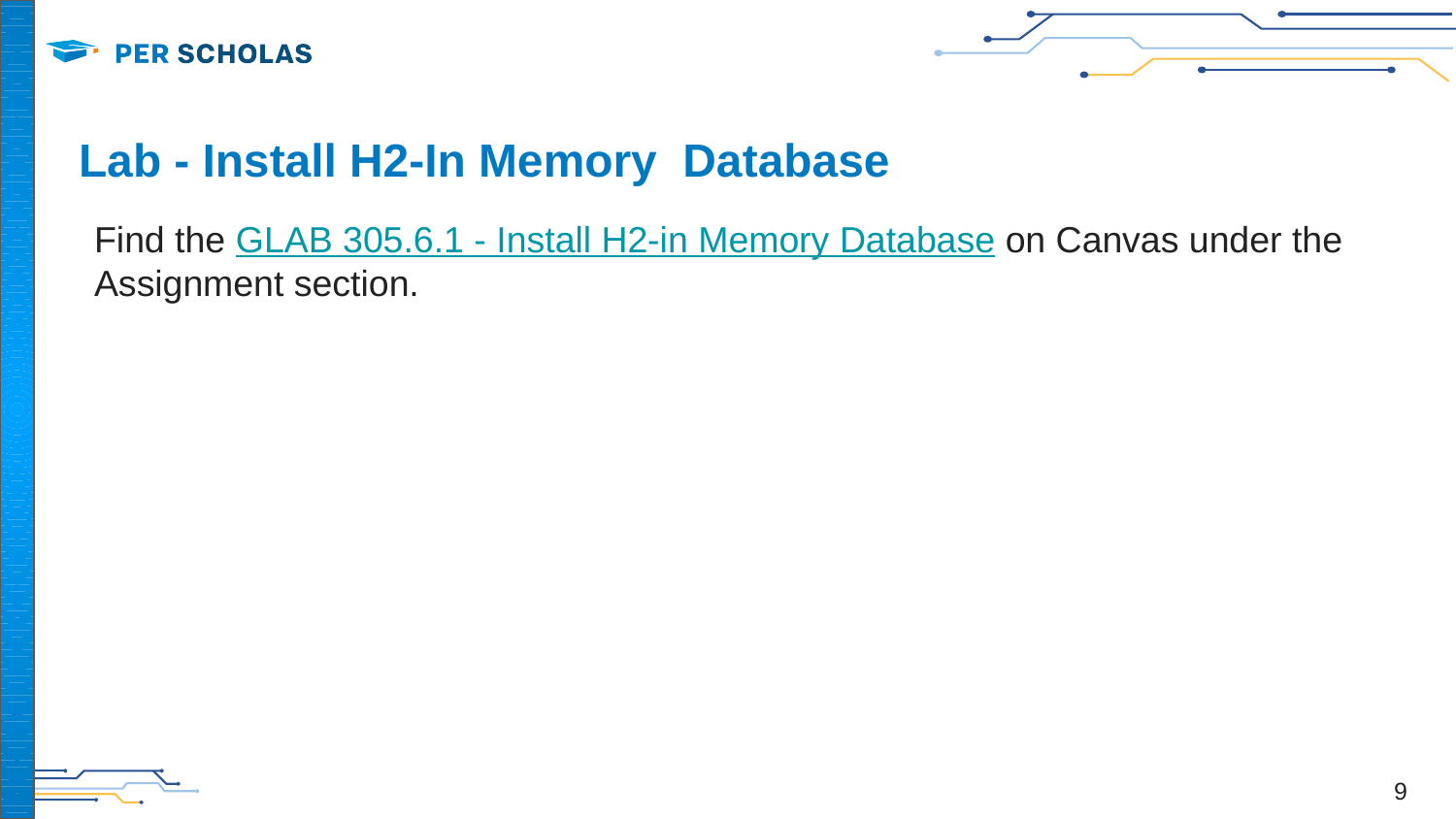

# Lab - Install H2-In Memory  Database
Find the GLAB 305.6.1 - Install H2-in Memory Database on Canvas under the Assignment section.

9